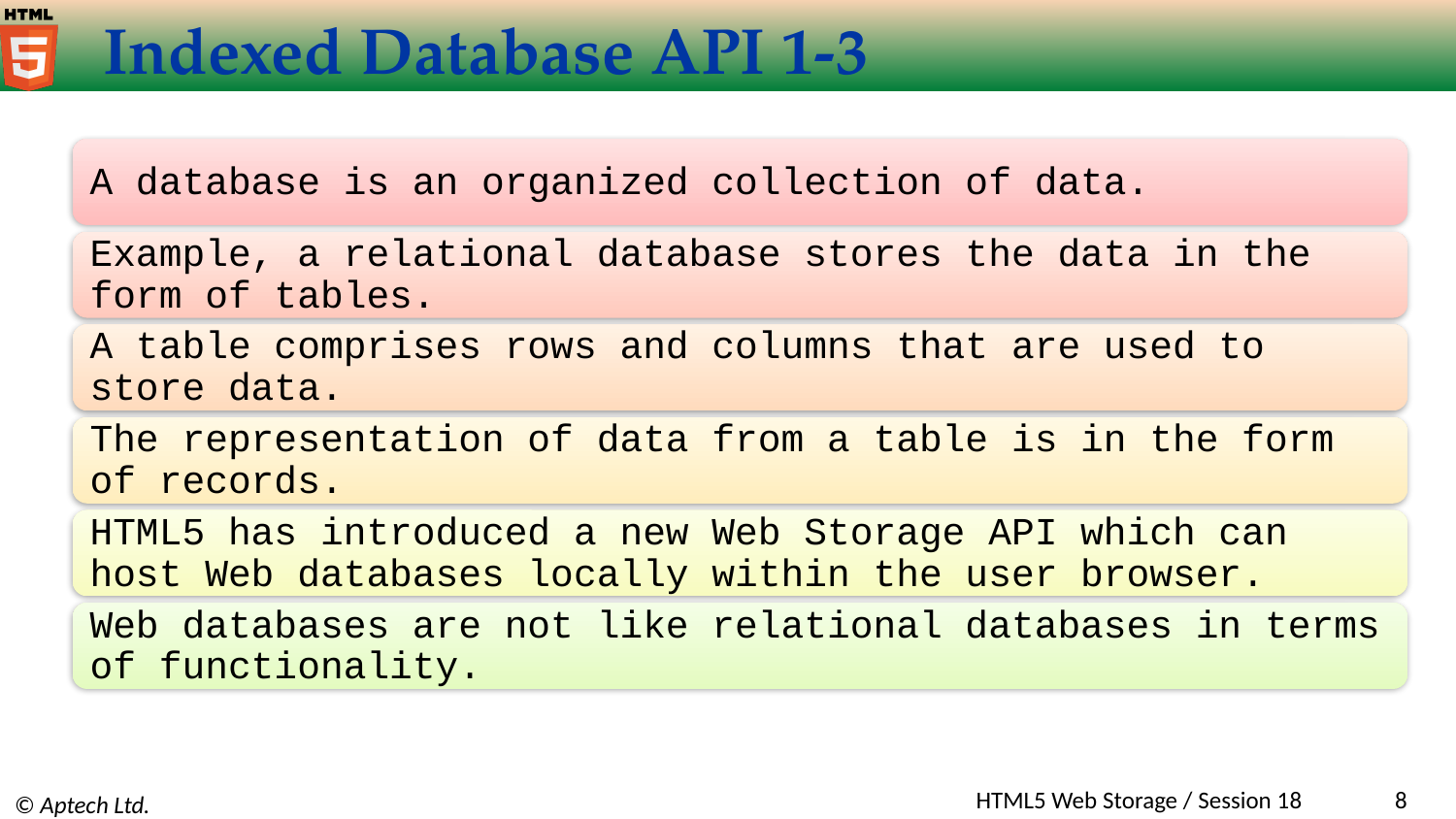

# Indexed Database API 1-3

A database is an organized collection of data.

Example, a relational database stores the data in the form of tables.

A table comprises rows and columns that are used to store data.

The representation of data from a table is in the form of records.

HTML5 has introduced a new Web Storage API which can host Web databases locally within the user browser.

Web databases are not like relational databases in terms of functionality.
HTML5 Web Storage / Session 18
8